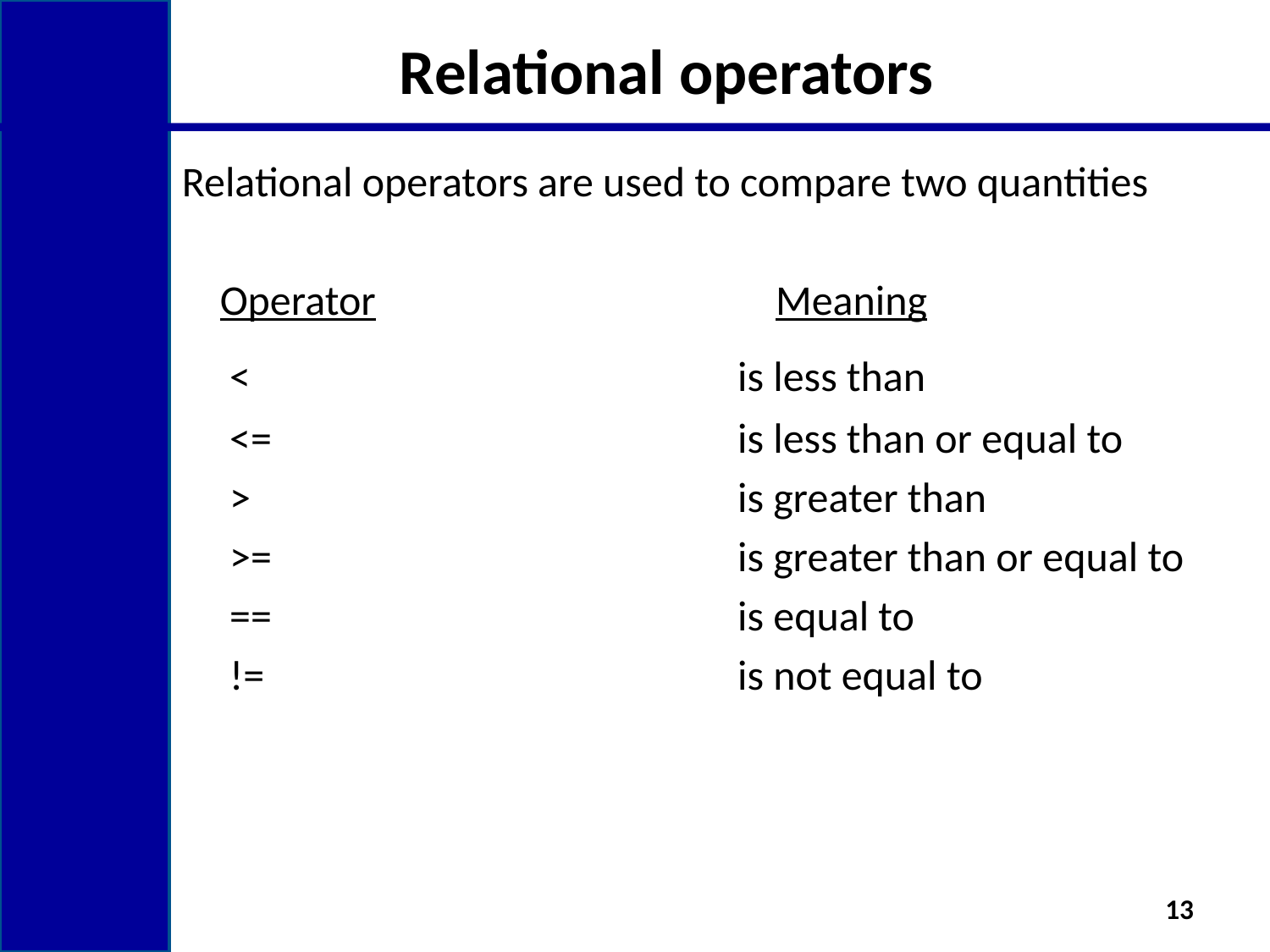

# Relational operators
Relational operators are used to compare two quantities

    Operator			    Meaning
	< 				is less than
	<=				is less than or equal to
	>				is greater than
	>=				is greater than or equal to
	==				is equal to
	!=				is not equal to
13